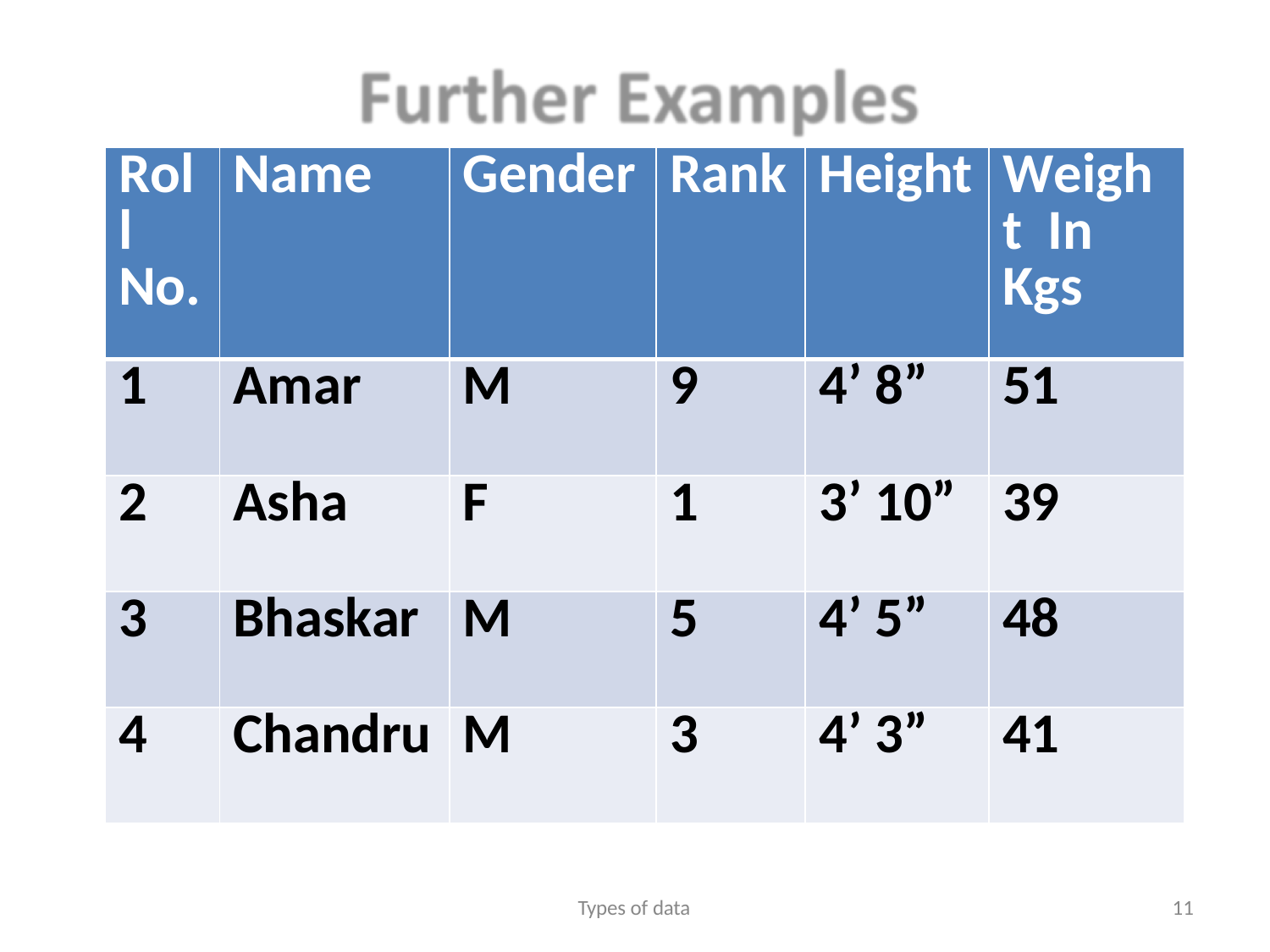

#
| Roll No. | Name | Gender | Rank | Height | Weight In Kgs |
| --- | --- | --- | --- | --- | --- |
| 1 | Amar | M | 9 | 4’ 8” | 51 |
| 2 | Asha | F | 1 | 3’ 10” | 39 |
| 3 | Bhaskar | M | 5 | 4’ 5” | 48 |
| 4 | Chandru | M | 3 | 4’ 3” | 41 |
Types of data
11